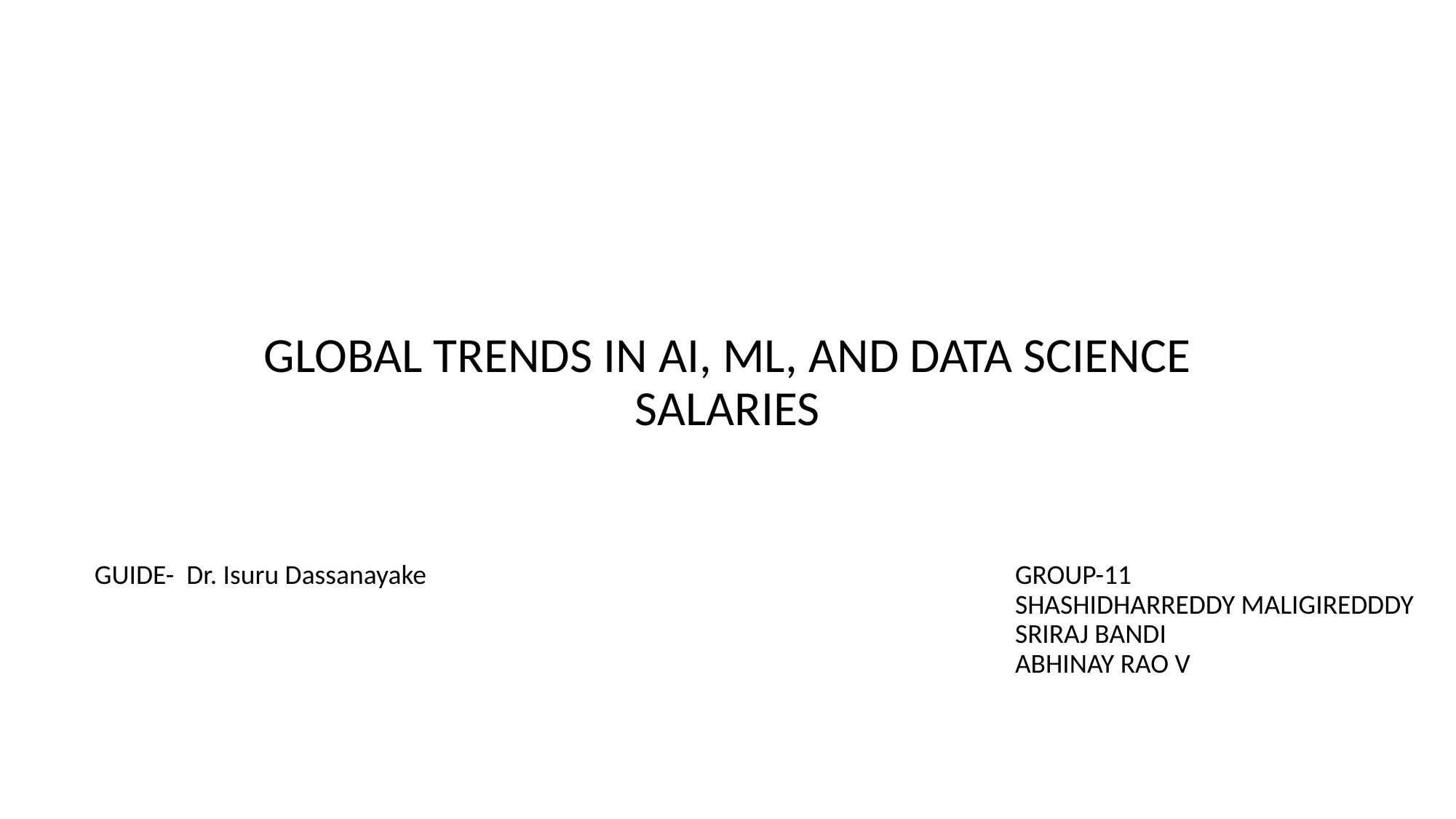

# GLOBAL TRENDS IN AI, ML, AND DATA SCIENCE SALARIES
GUIDE-  Dr. Isuru Dassanayake

GROUP-11
SHASHIDHARREDDY MALIGIREDDDY
SRIRAJ BANDI
ABHINAY RAO V